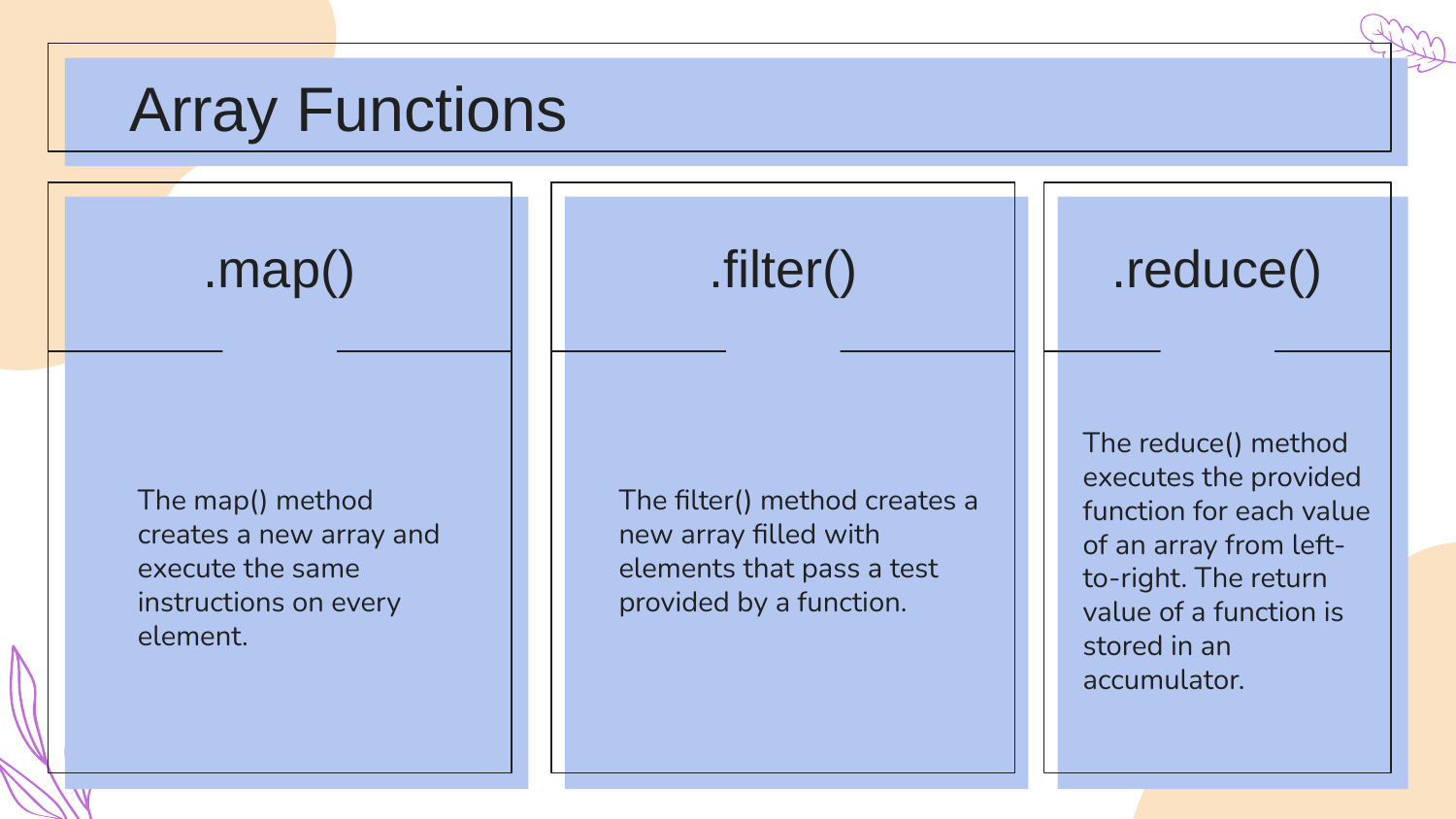

Array Functions
.reduce()
.filter()
.map()

The reduce() method executes the provided function for each value of an array from left-to-right. The return value of a function is stored in an accumulator.
The map() method
creates a new array and
execute the same
instructions on every
element.

The filter() method creates a new array filled with elements that pass a test provided by a function.